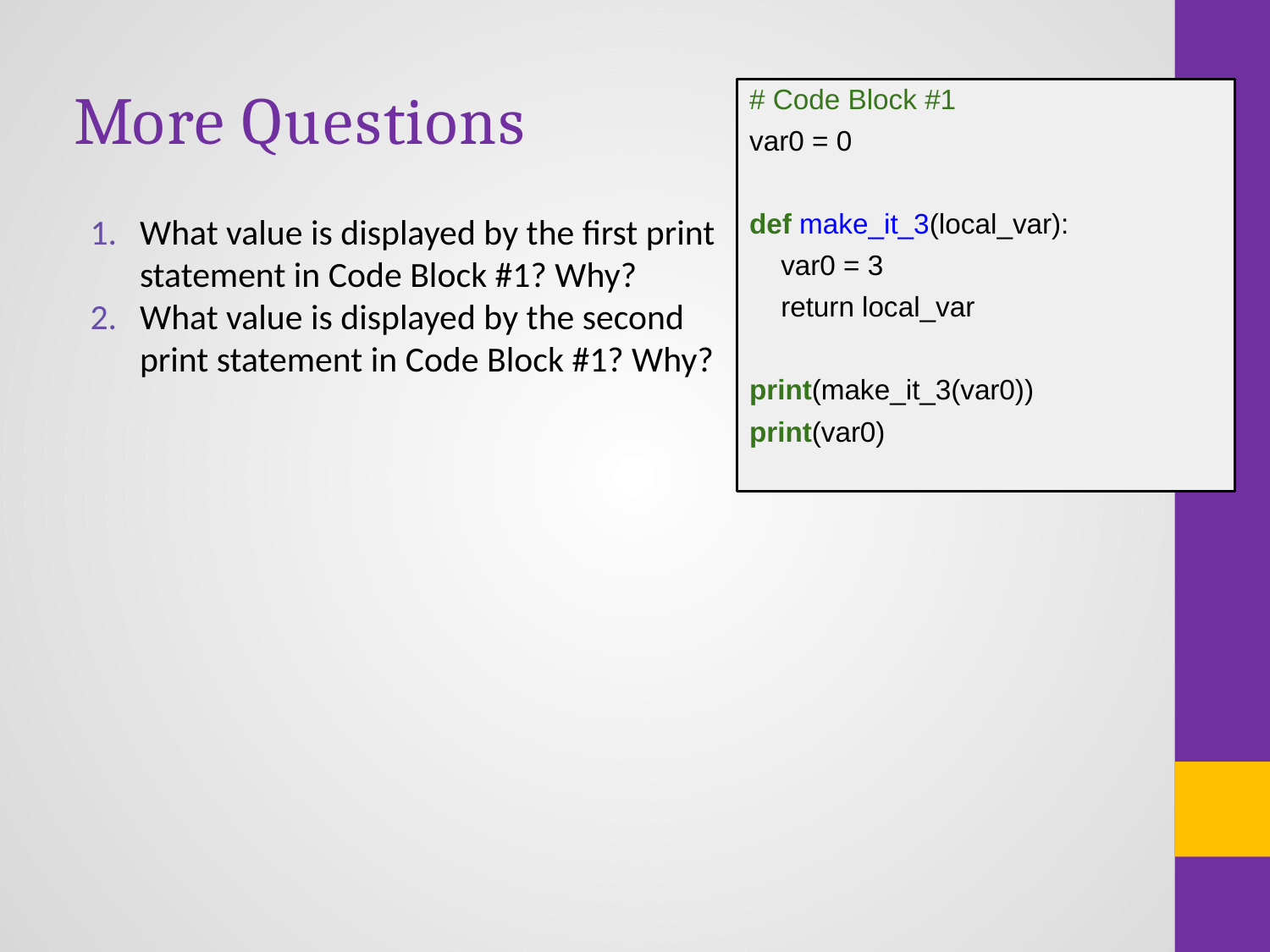

# More Questions
# Code Block #1
var0 = 0

def make_it_3(local_var):
    var0 = 3
    return local_var

print(make_it_3(var0))
print(var0)

What value is displayed by the first print statement in Code Block #1? Why?
What value is displayed by the second print statement in Code Block #1? Why?